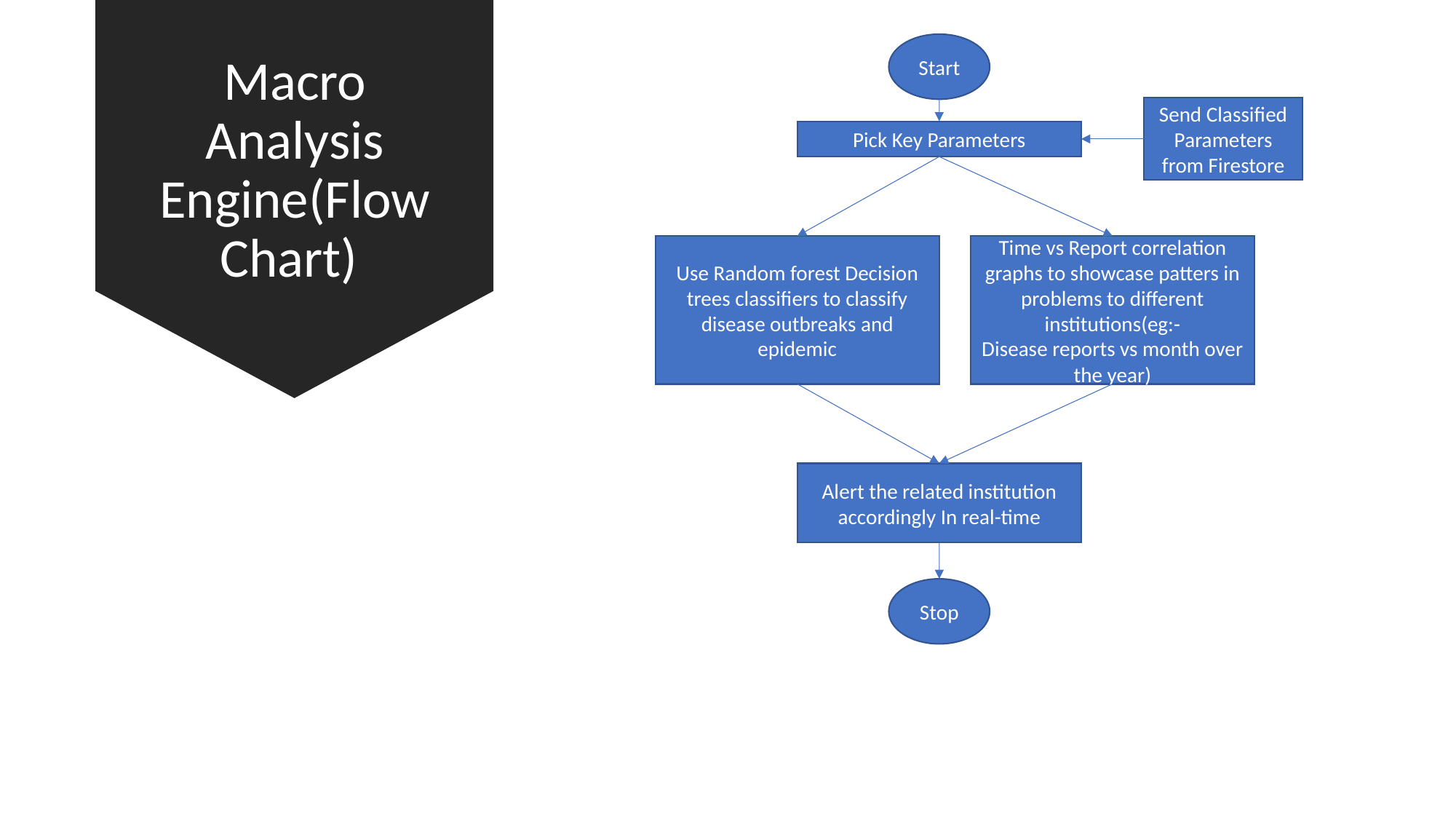

# Macro Analysis Engine(Flow Chart)
Start
Send Classified Parameters from Firestore
Pick Key Parameters
Use Random forest Decision trees classifiers to classify disease outbreaks and epidemic
Time vs Report correlation graphs to showcase patters in problems to different institutions(eg:-
Disease reports vs month over the year)
Alert the related institution accordingly In real-time
Stop